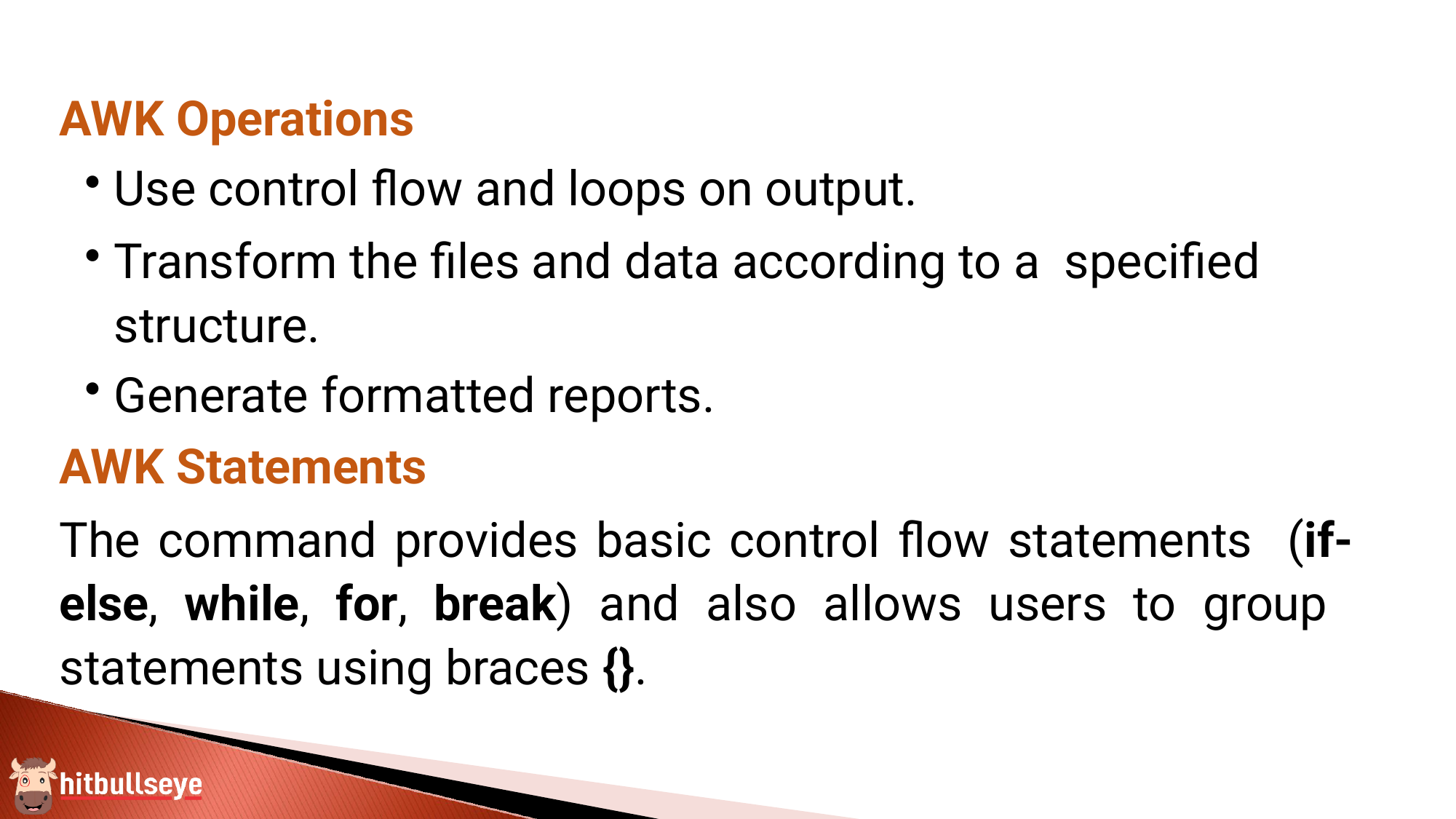

AWK Operations
Use control flow and loops on output.
Transform the files and data according to a  specified structure.
Generate formatted reports.
AWK Statements
The command provides basic control flow statements  (if-else, while, for, break) and also allows users to group  statements using braces {}.